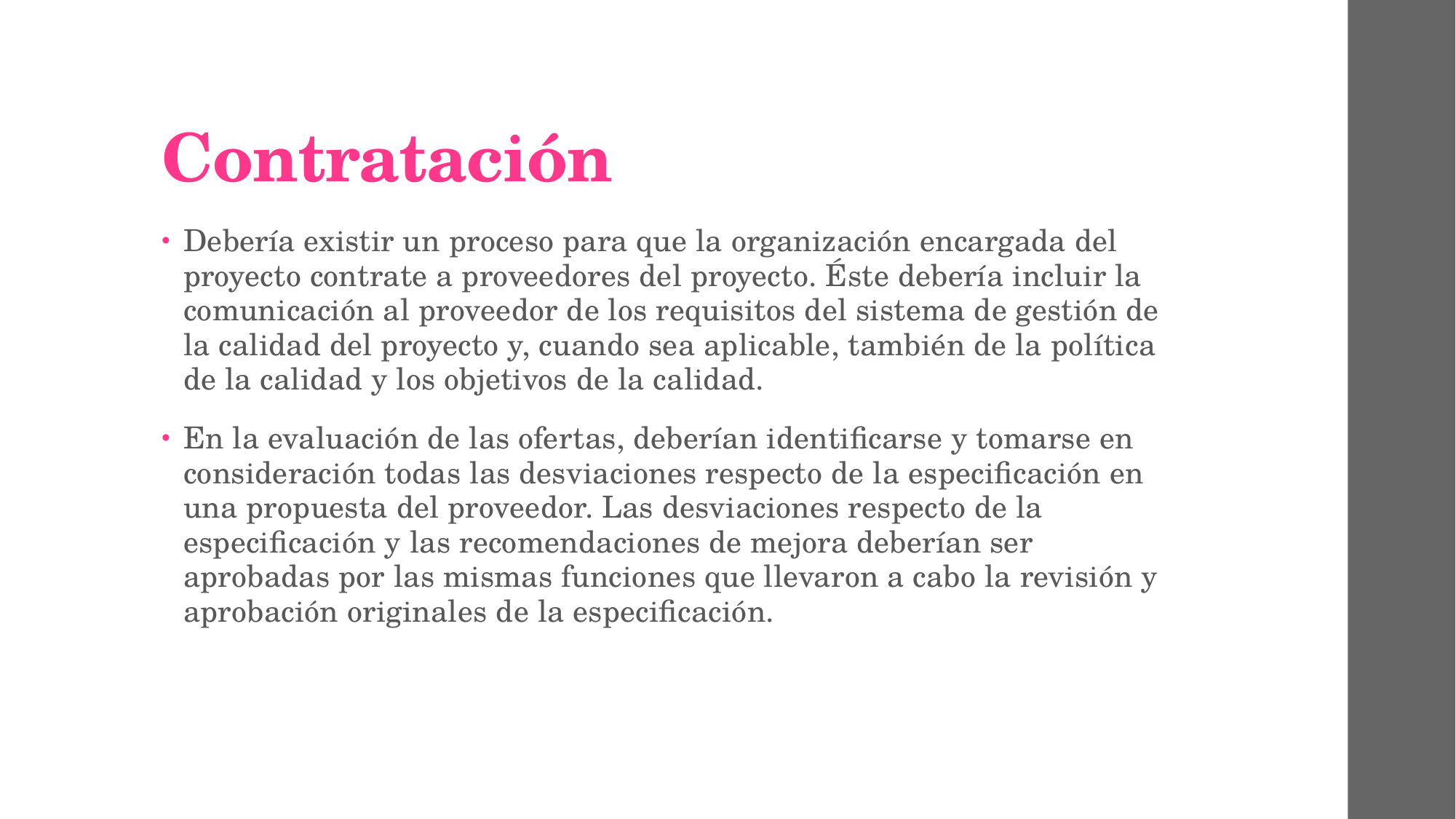

# Contratación
Debería existir un proceso para que la organización encargada del proyecto contrate a proveedores del proyecto. Éste debería incluir la comunicación al proveedor de los requisitos del sistema de gestión de la calidad del proyecto y, cuando sea aplicable, también de la política de la calidad y los objetivos de la calidad.
En la evaluación de las ofertas, deberían identificarse y tomarse en consideración todas las desviaciones respecto de la especificación en una propuesta del proveedor. Las desviaciones respecto de la especificación y las recomendaciones de mejora deberían ser aprobadas por las mismas funciones que llevaron a cabo la revisión y aprobación originales de la especificación.